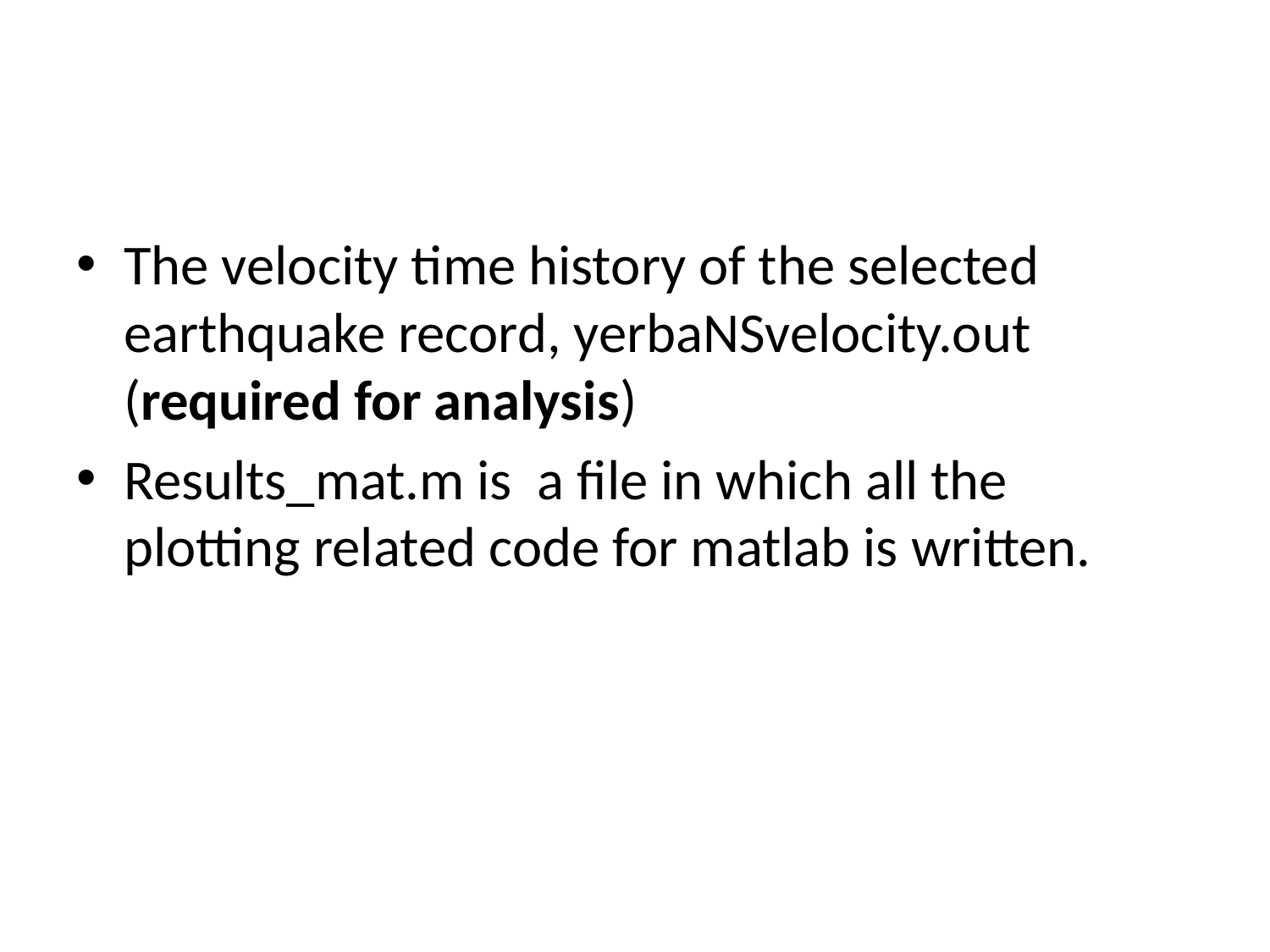

#
The velocity time history of the selected earthquake record, yerbaNSvelocity.out (required for analysis)
Results_mat.m is  a file in which all the plotting related code for matlab is written.